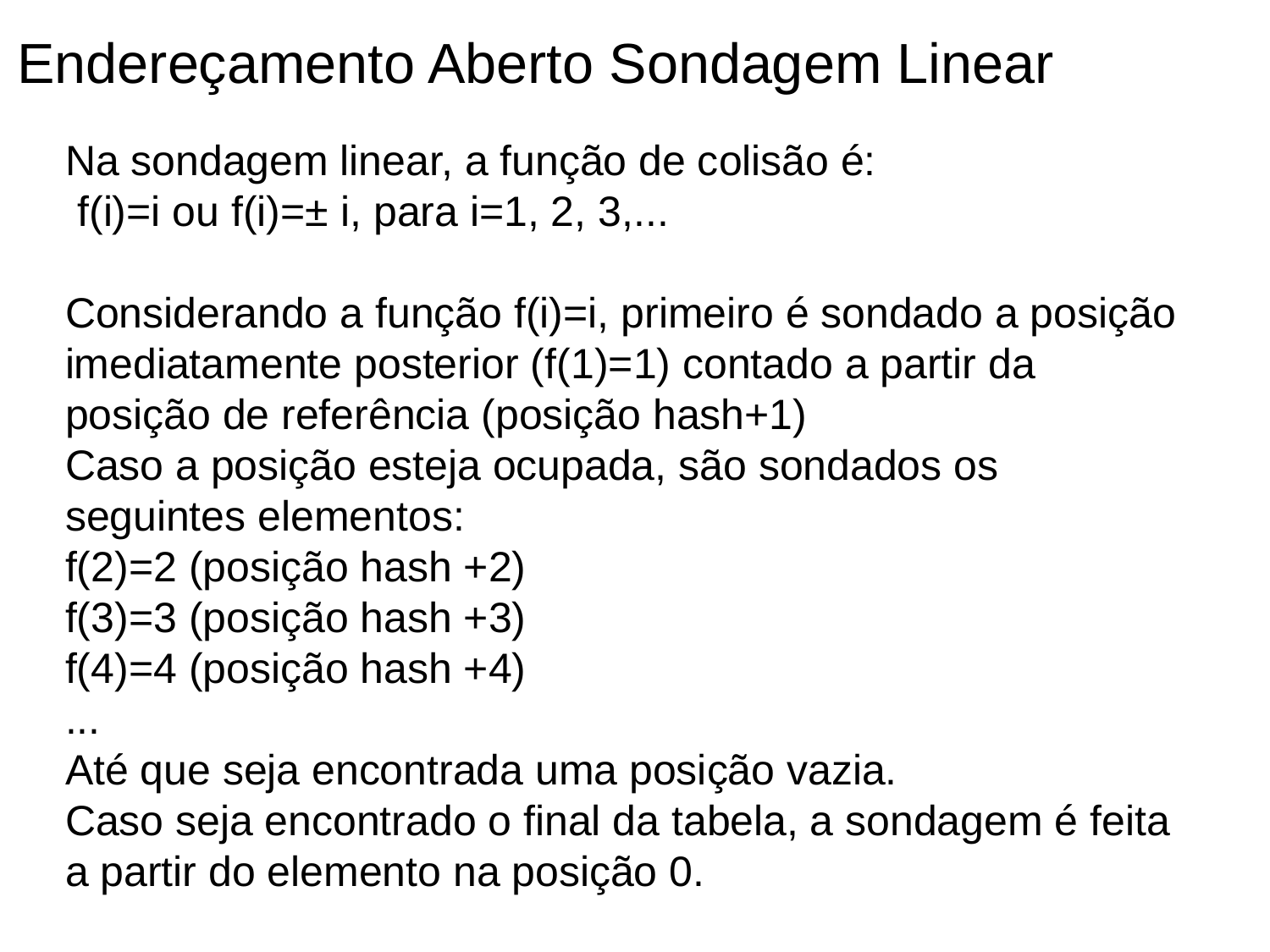

Endereçamento Aberto Sondagem Linear
Na sondagem linear, a função de colisão é:
 f(i)=i ou f(i)=± i, para i=1, 2, 3,...

Considerando a função f(i)=i, primeiro é sondado a posição imediatamente posterior (f(1)=1) contado a partir da posição de referência (posição hash+1)
Caso a posição esteja ocupada, são sondados os seguintes elementos:
f(2)=2 (posição hash +2)
f(3)=3 (posição hash +3)
f(4)=4 (posição hash +4)
...
Até que seja encontrada uma posição vazia.
Caso seja encontrado o final da tabela, a sondagem é feita a partir do elemento na posição 0.